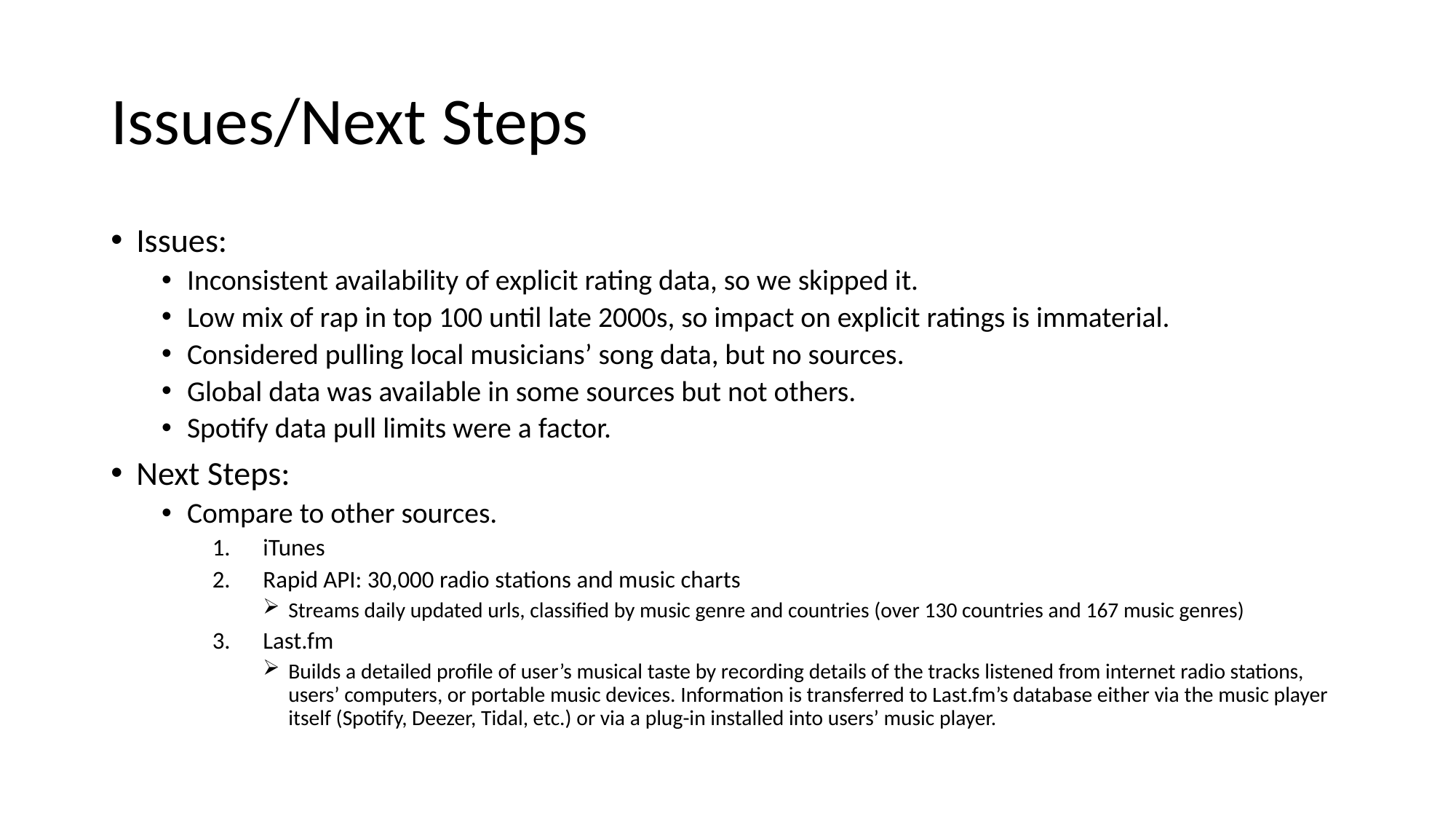

# Issues/Next Steps
Issues:
Inconsistent availability of explicit rating data, so we skipped it.
Low mix of rap in top 100 until late 2000s, so impact on explicit ratings is immaterial.
Considered pulling local musicians’ song data, but no sources.
Global data was available in some sources but not others.
Spotify data pull limits were a factor.
Next Steps:
Compare to other sources.
iTunes
Rapid API: 30,000 radio stations and music charts
Streams daily updated urls, classified by music genre and countries (over 130 countries and 167 music genres)
Last.fm
Builds a detailed profile of user’s musical taste by recording details of the tracks listened from internet radio stations, users’ computers, or portable music devices. Information is transferred to Last.fm’s database either via the music player itself (Spotify, Deezer, Tidal, etc.) or via a plug-in installed into users’ music player.